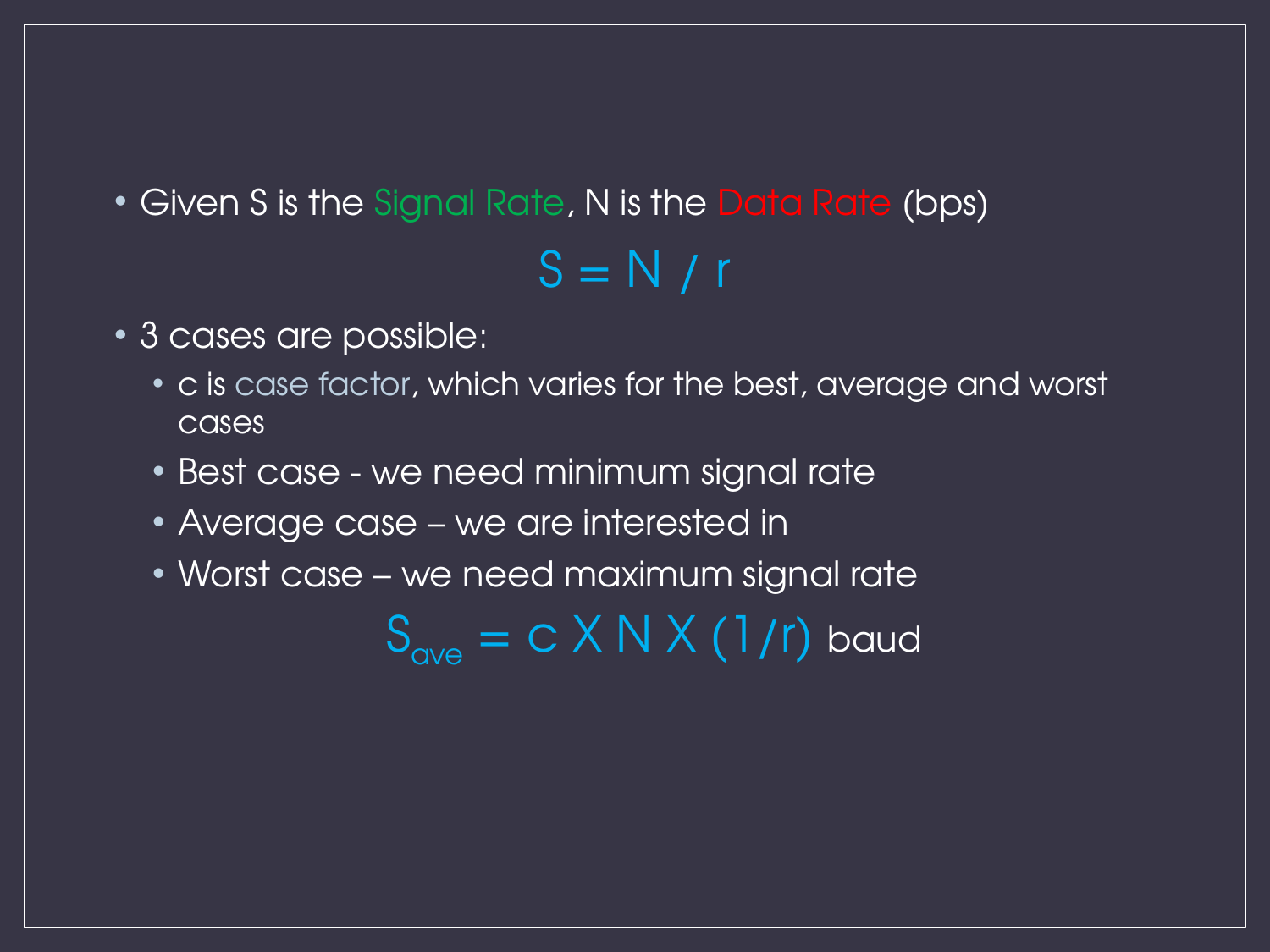

Given S is the Signal Rate, N is the Data Rate (bps)
S = N / r
3 cases are possible:
c is case factor, which varies for the best, average and worst cases
Best case - we need minimum signal rate
Average case – we are interested in
Worst case – we need maximum signal rate
Save = c X N X (1/r) baud